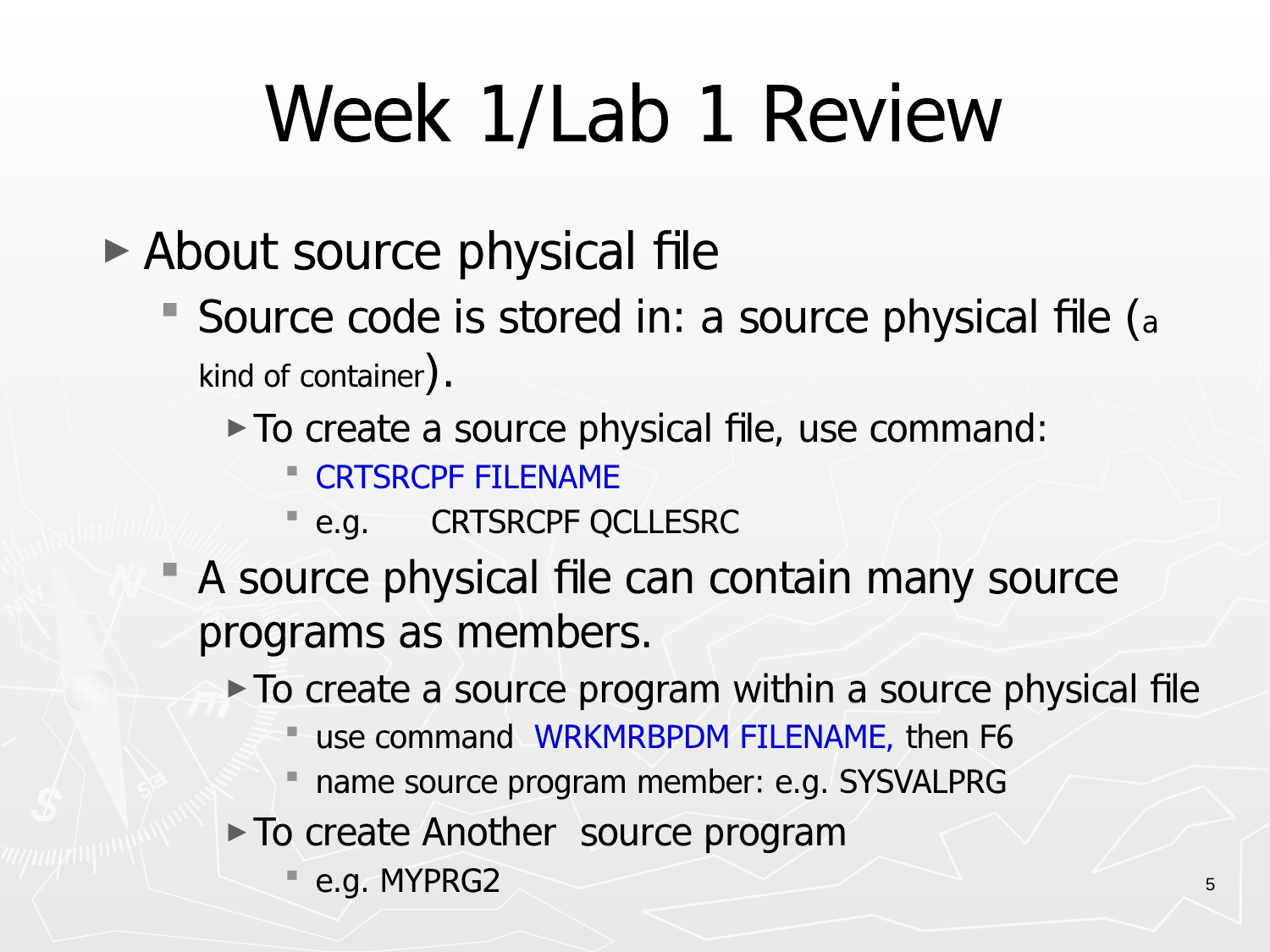

# Week 1/Lab 1 Review
About source physical file
Source code is stored in: a source physical file (a kind of container).
To create a source physical file, use command:
CRTSRCPF FILENAME
e.g.  	CRTSRCPF QCLLESRC
A source physical file can contain many source programs as members.
To create a source program within a source physical file
use command  WRKMRBPDM FILENAME, then F6
name source program member: e.g. SYSVALPRG
To create Another  source program
e.g. MYPRG2
5